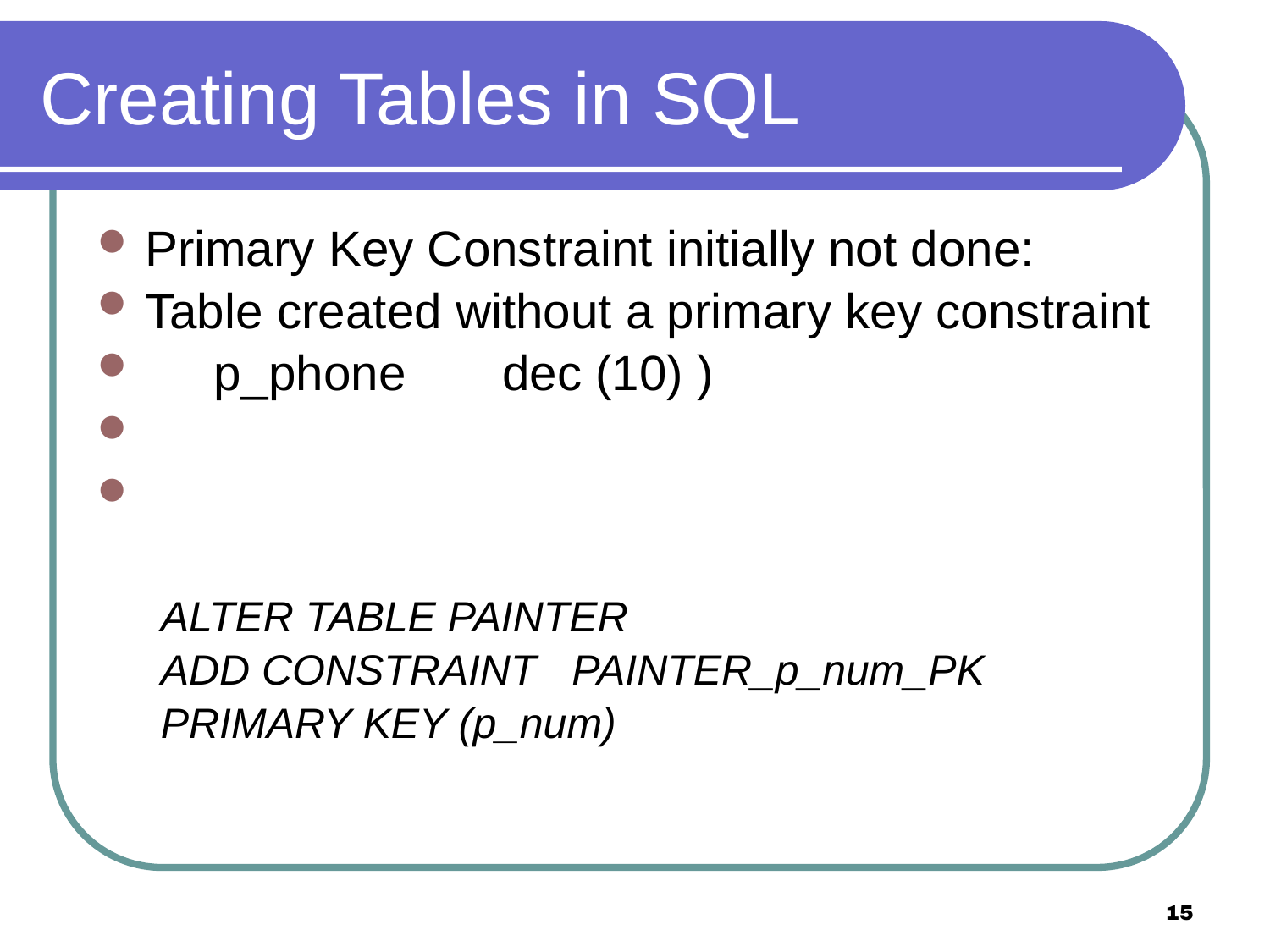

# Creating Tables in SQL
Primary Key Constraint initially not done:
Table created without a primary key constraint
     p_phone       dec (10) )

ALTER TABLE PAINTER
ADD CONSTRAINT   PAINTER_p_num_PK
PRIMARY KEY (p_num)

15